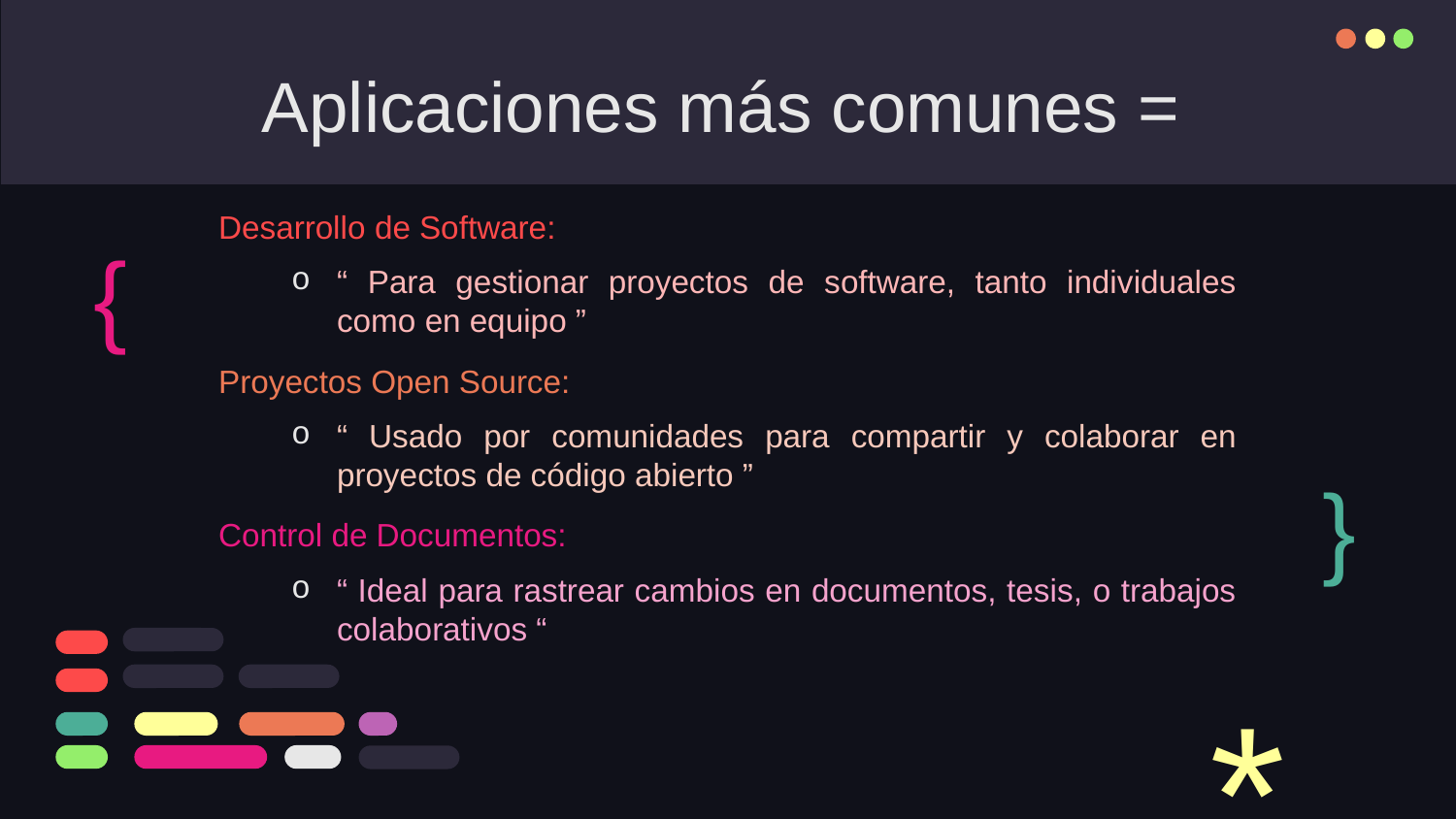

# Aplicaciones más comunes =
Desarrollo de Software:
“ Para gestionar proyectos de software, tanto individuales como en equipo ”
Proyectos Open Source:
“ Usado por comunidades para compartir y colaborar en proyectos de código abierto ”
Control de Documentos:
“ Ideal para rastrear cambios en documentos, tesis, o trabajos colaborativos “
{
}

*